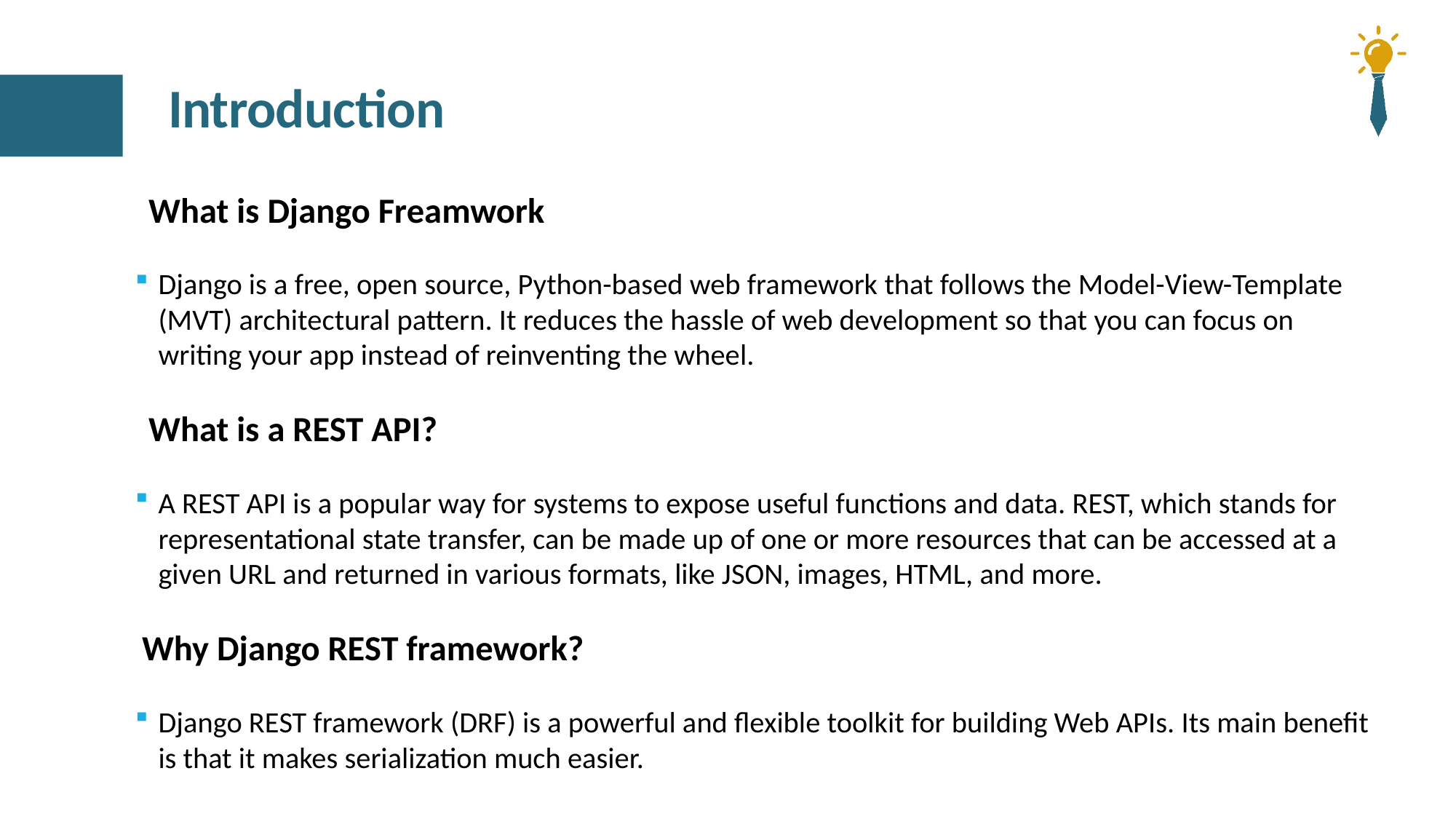

# Introduction
  What is Django Freamwork

Django is a free, open source, Python-based web framework that follows the Model-View-Template (MVT) architectural pattern. It reduces the hassle of web development so that you can focus on writing your app instead of reinventing the wheel.

  What is a REST API?

A REST API is a popular way for systems to expose useful functions and data. REST, which stands for representational state transfer, can be made up of one or more resources that can be accessed at a given URL and returned in various formats, like JSON, images, HTML, and more.

 Why Django REST framework?

Django REST framework (DRF) is a powerful and flexible toolkit for building Web APIs. Its main benefit is that it makes serialization much easier.